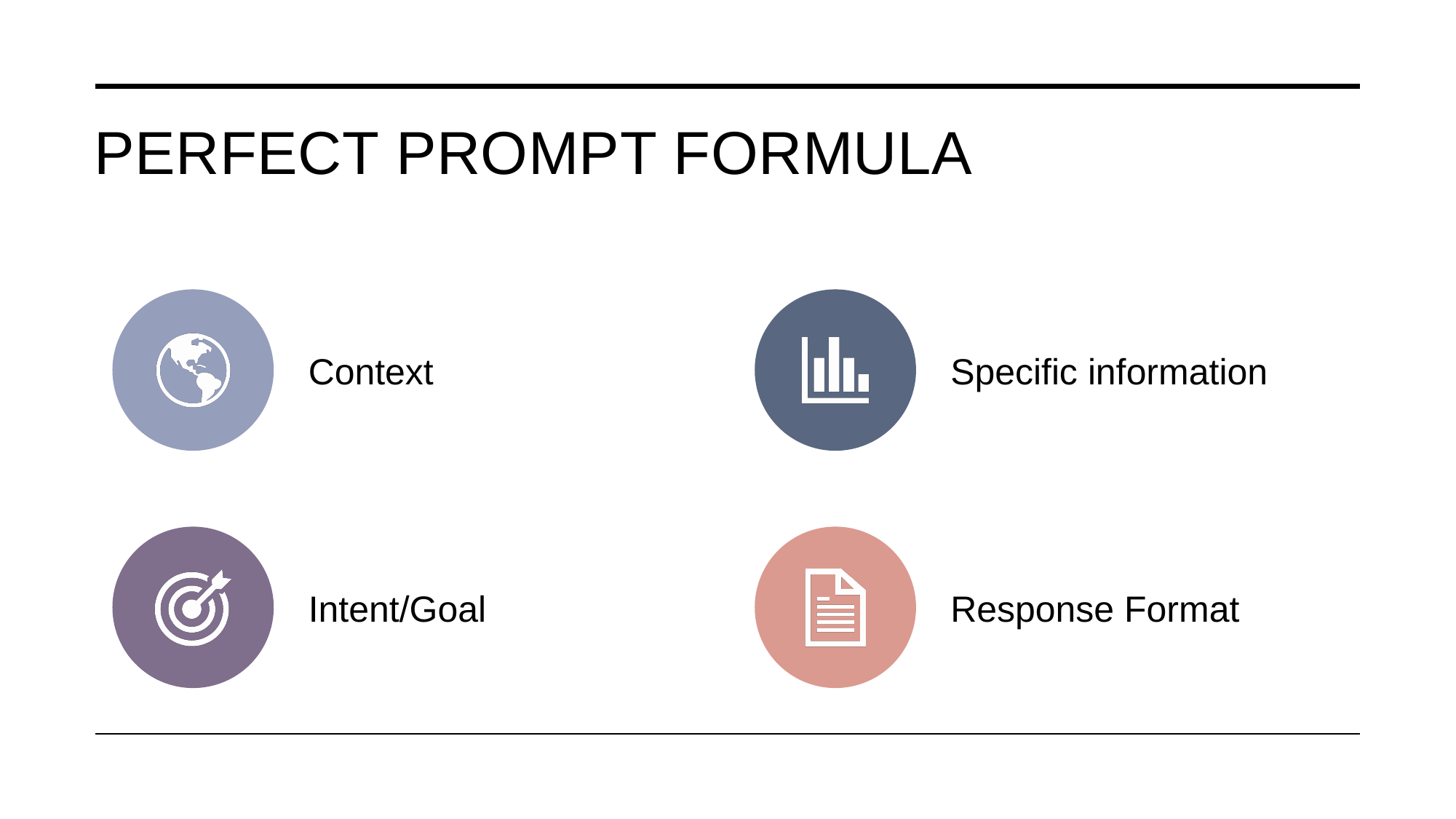

# PERFECT Prompt Formula
Context
Specific information
Intent/Goal
Response Format